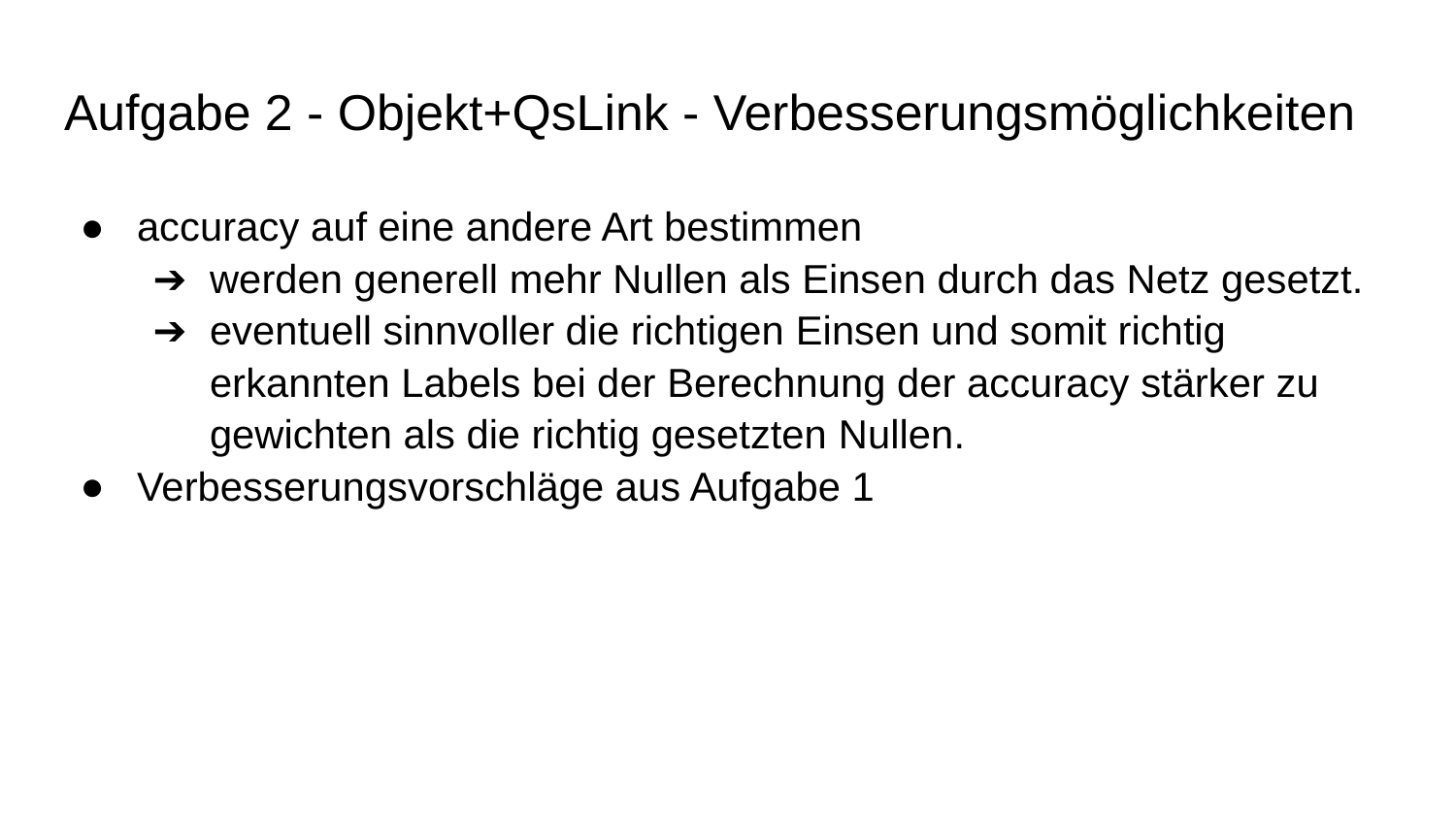

# Aufgabe 2 - Objekt+QsLink - Verbesserungsmöglichkeiten
accuracy auf eine andere Art bestimmen
werden generell mehr Nullen als Einsen durch das Netz gesetzt.
eventuell sinnvoller die richtigen Einsen und somit richtig erkannten Labels bei der Berechnung der accuracy stärker zu gewichten als die richtig gesetzten Nullen.
Verbesserungsvorschläge aus Aufgabe 1